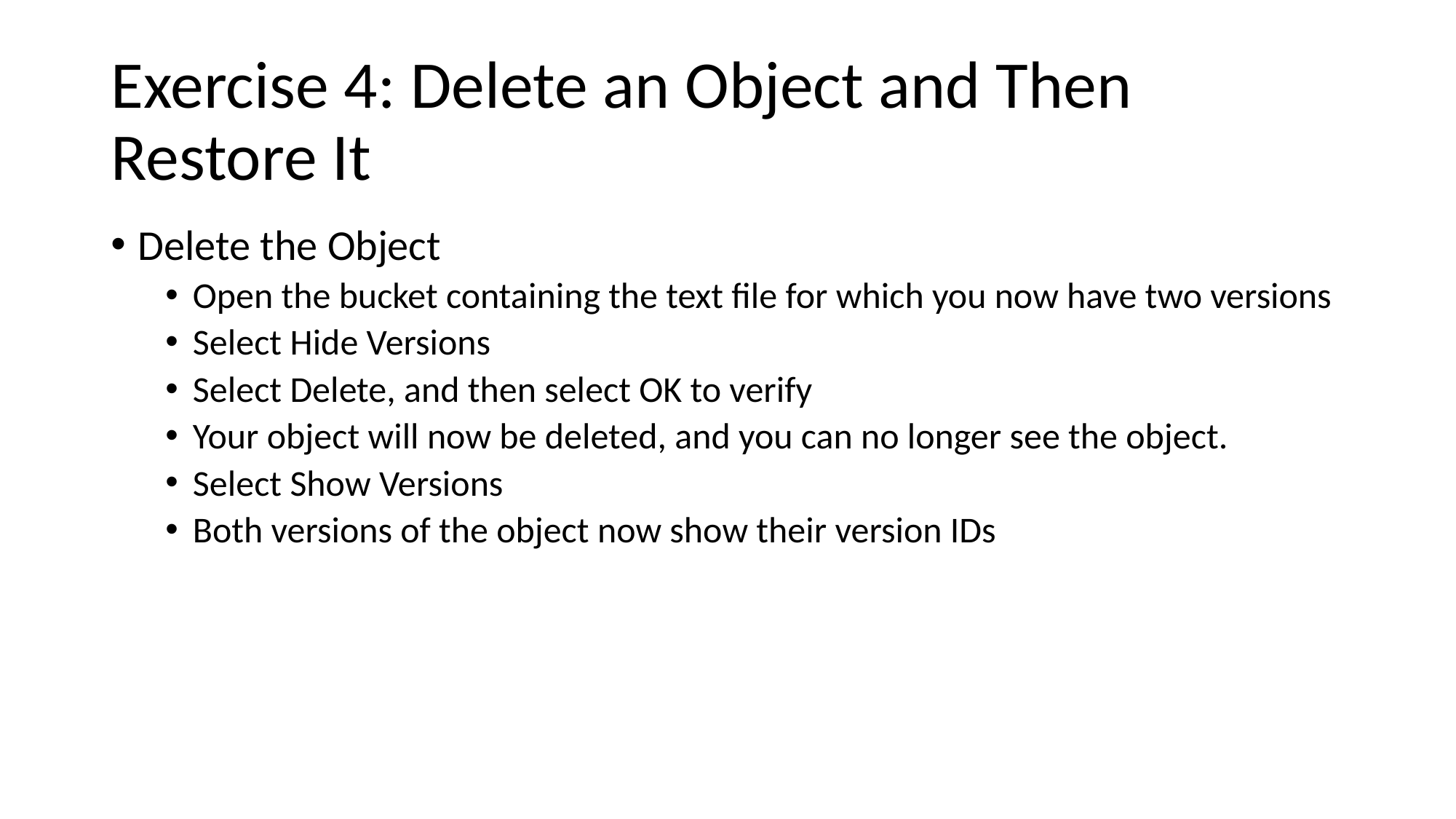

# Exercise 4: Delete an Object and Then Restore It
Delete the Object
Open the bucket containing the text file for which you now have two versions
Select Hide Versions
Select Delete, and then select OK to verify
Your object will now be deleted, and you can no longer see the object.
Select Show Versions
Both versions of the object now show their version IDs